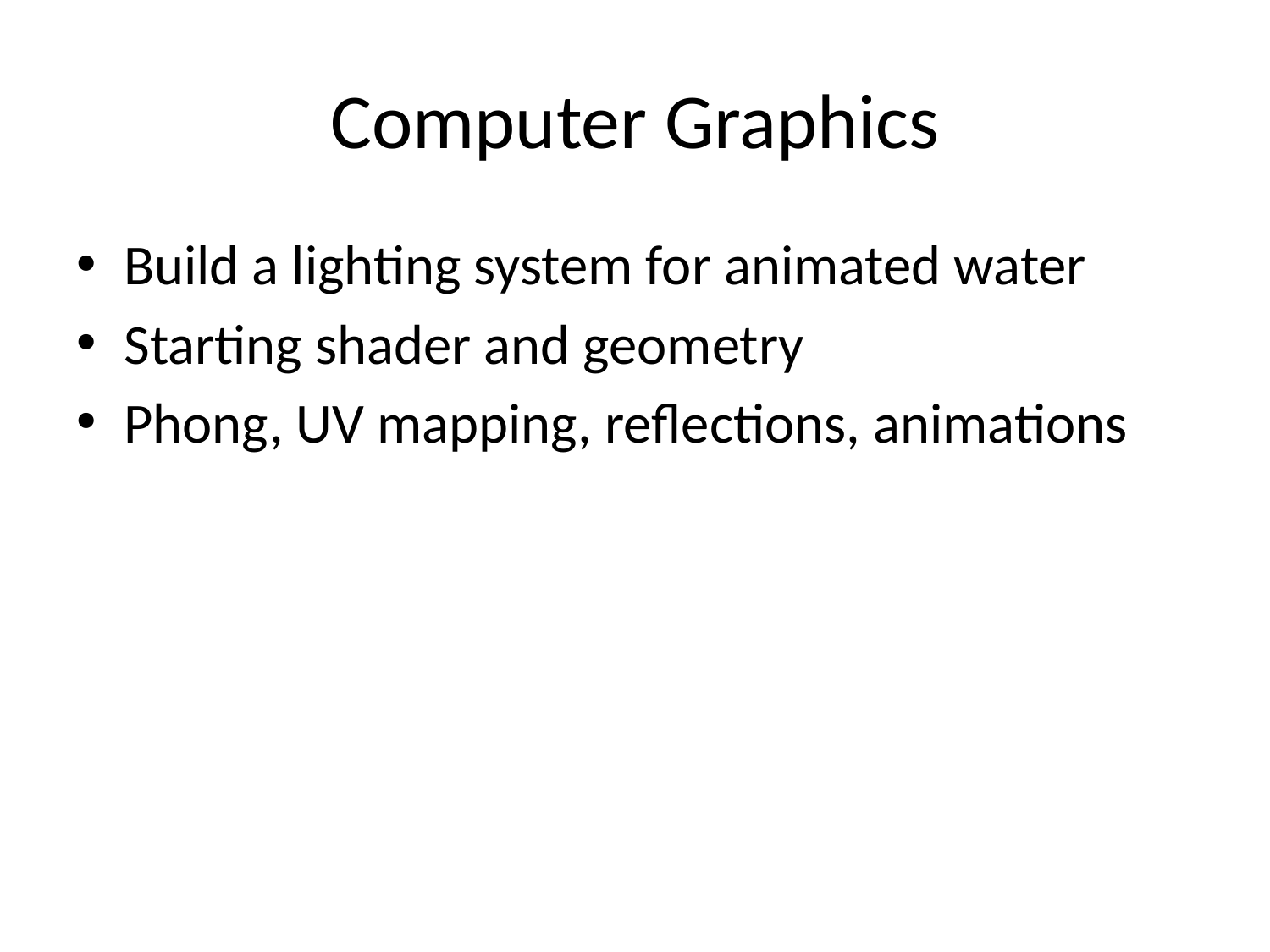

# Computer Graphics
Build a lighting system for animated water
Starting shader and geometry
Phong, UV mapping, reflections, animations